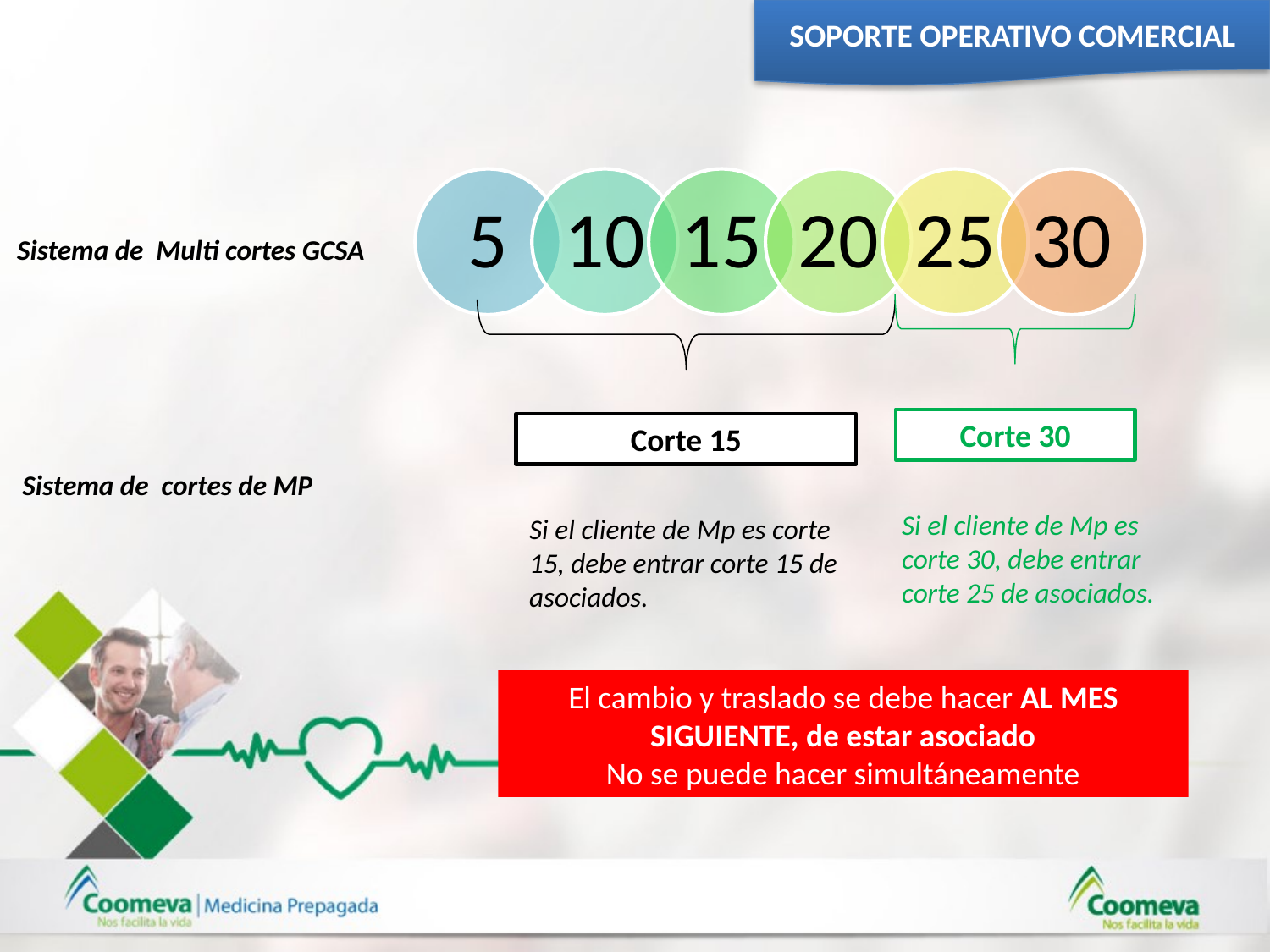

SOPORTE OPERATIVO COMERCIAL
5
10
15
20
25
30

Sistema de  Multi cortes GCSA
Corte 30
Corte 15
Sistema de  cortes de MP
Si el cliente de Mp es corte 30, debe entrar corte 25 de asociados.
Si el cliente de Mp es corte 15, debe entrar corte 15 de asociados.
El cambio y traslado se debe hacer AL MES SIGUIENTE, de estar asociado
No se puede hacer simultáneamente